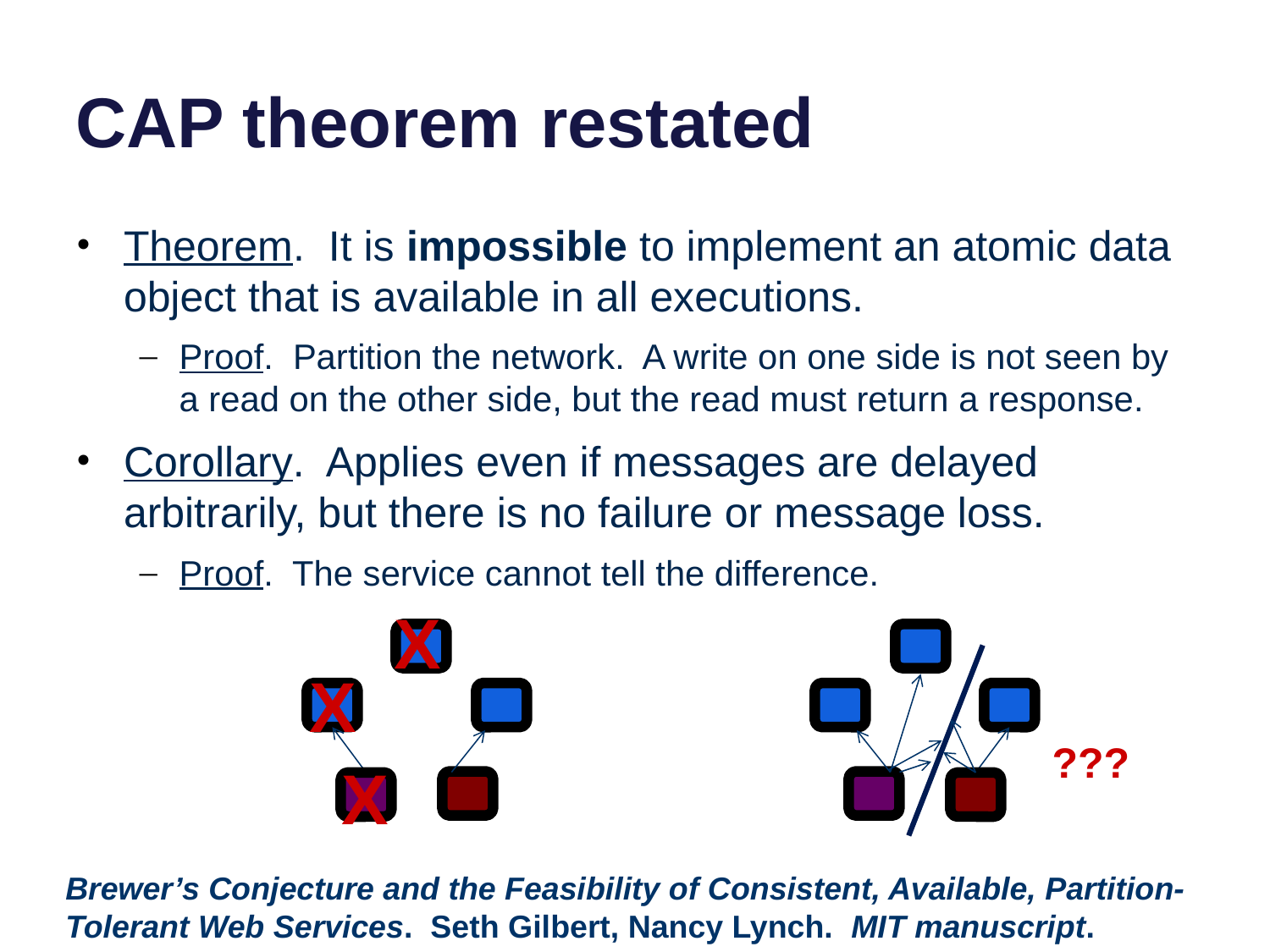

# CAP theorem restated
Theorem.  It is impossible to implement an atomic data object that is available in all executions.
Proof.  Partition the network.  A write on one side is not seen by a read on the other side, but the read must return a response.
Corollary.  Applies even if messages are delayed arbitrarily, but there is no failure or message loss.
Proof.  The service cannot tell the difference.

X

X

???

X

Brewer’s Conjecture and the Feasibility of Consistent, Available, Partition-Tolerant Web Services.  Seth Gilbert, Nancy Lynch.  MIT manuscript.